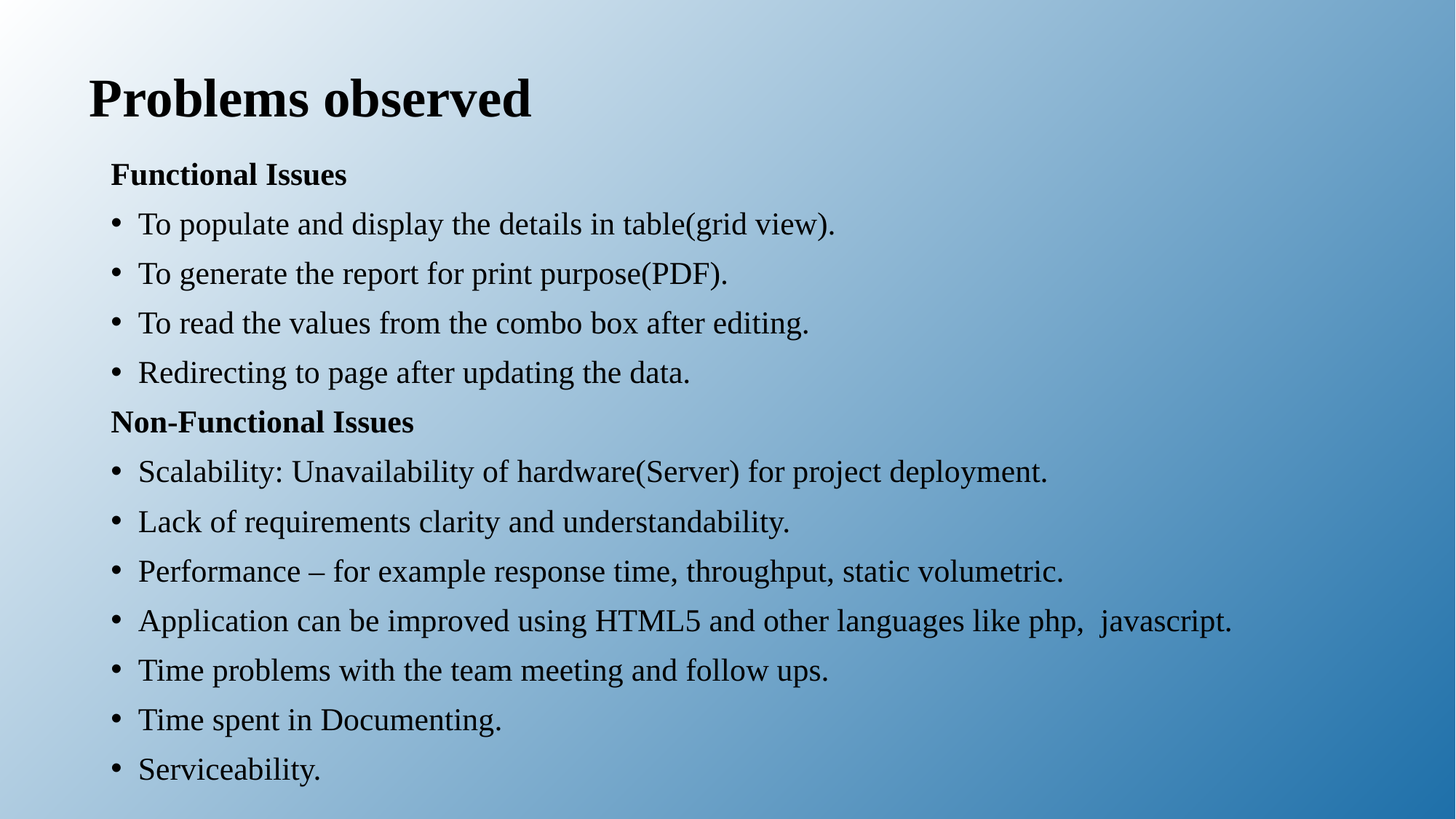

# Problems observed
Functional Issues
To populate and display the details in table(grid view).
To generate the report for print purpose(PDF).
To read the values from the combo box after editing.
Redirecting to page after updating the data.
Non-Functional Issues
Scalability: Unavailability of hardware(Server) for project deployment.
Lack of requirements clarity and understandability.
Performance – for example response time, throughput, static volumetric.
Application can be improved using HTML5 and other languages like php,  javascript.
Time problems with the team meeting and follow ups.
Time spent in Documenting.
Serviceability.